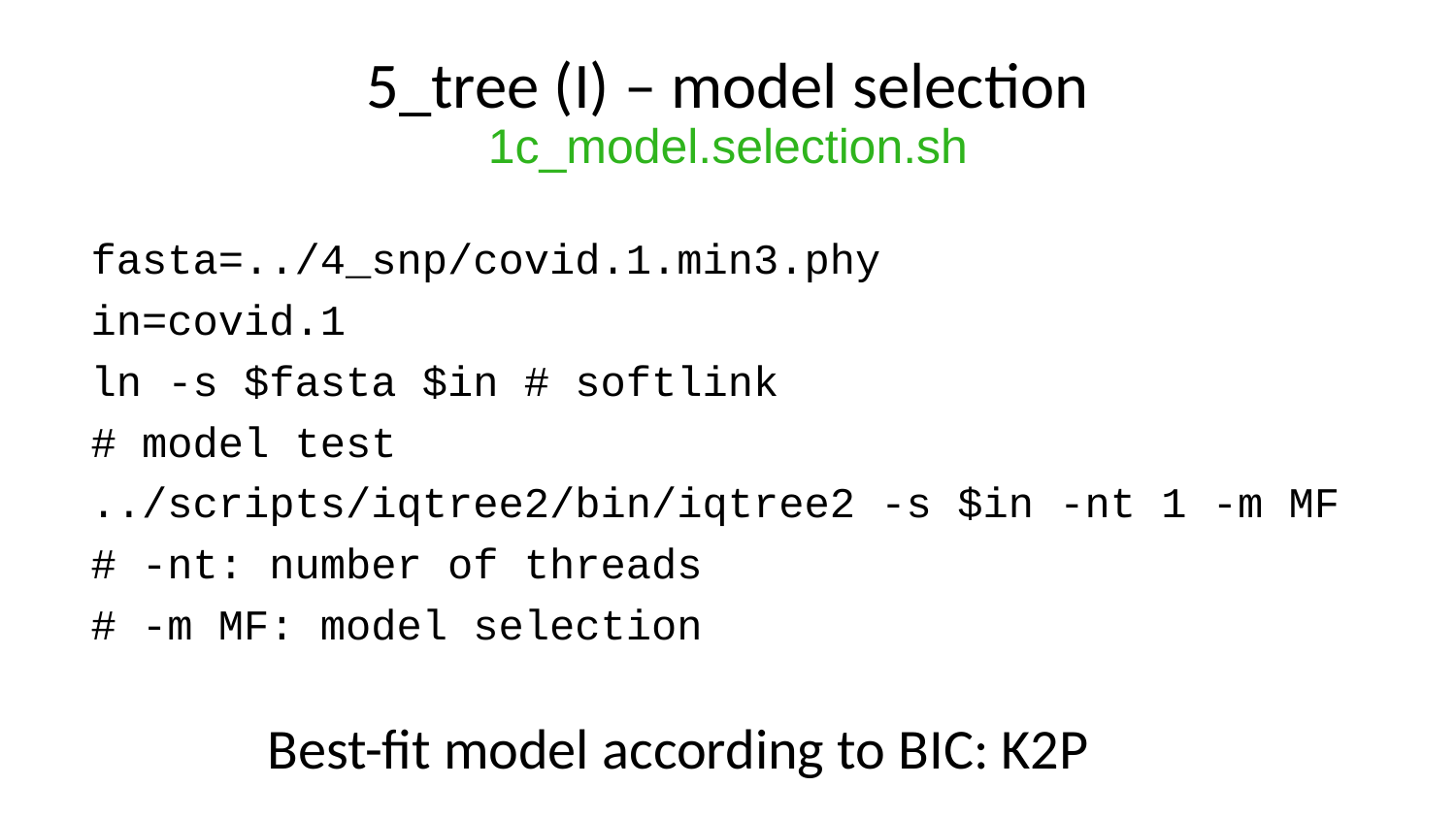

# 5_tree (I) – model selection 1c_model.selection.sh
fasta=../4_snp/covid.1.min3.phy
in=covid.1
ln -s $fasta $in # softlink
# model test
../scripts/iqtree2/bin/iqtree2 -s $in -nt 1 -m MF
# -nt: number of threads
# -m MF: model selection
Best-fit model according to BIC: K2P